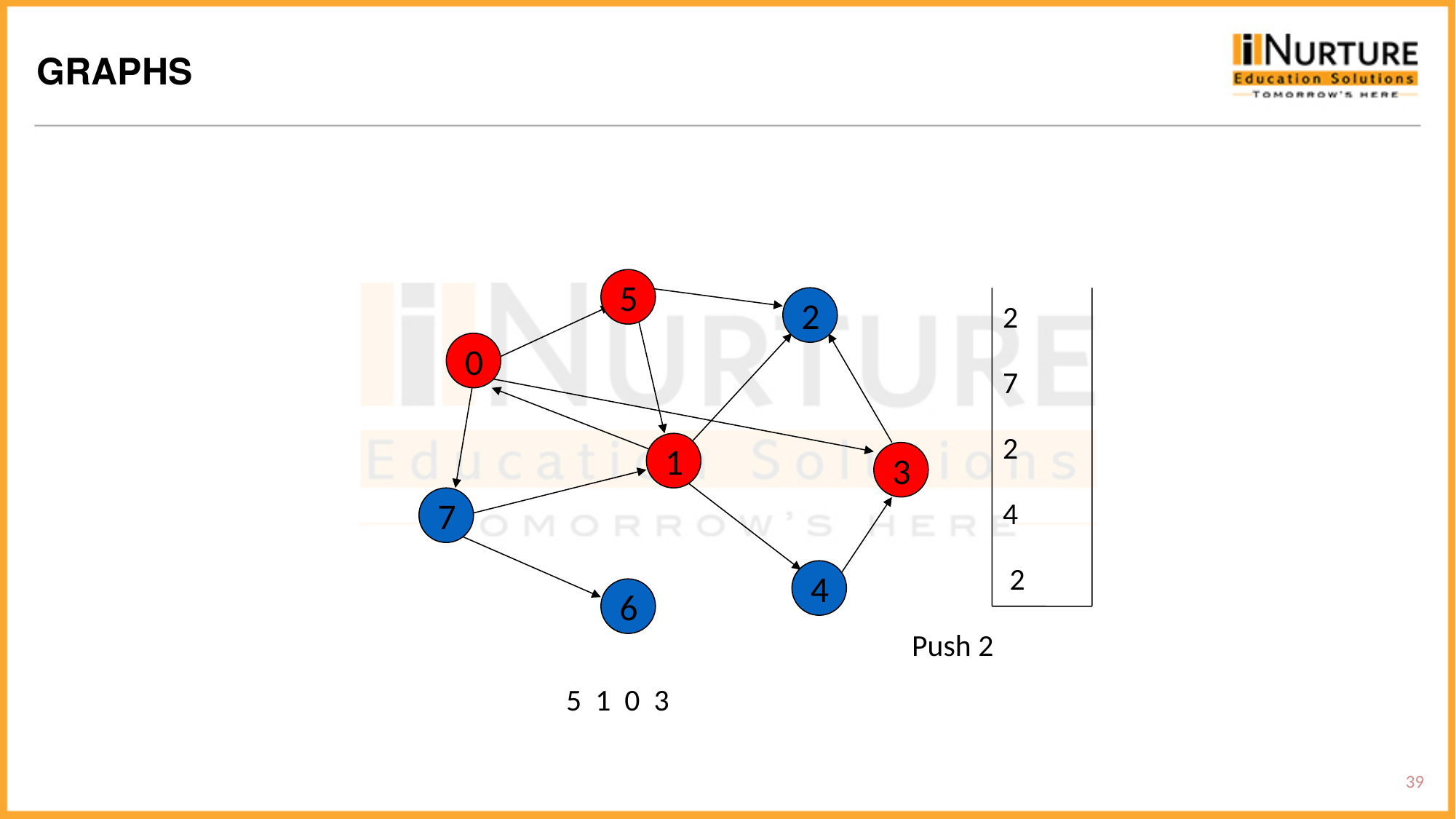

GRAPHS

2

7

2

4

 2
5

2

0

1
3

7

4
6

Push 2
5  1  0  3
39